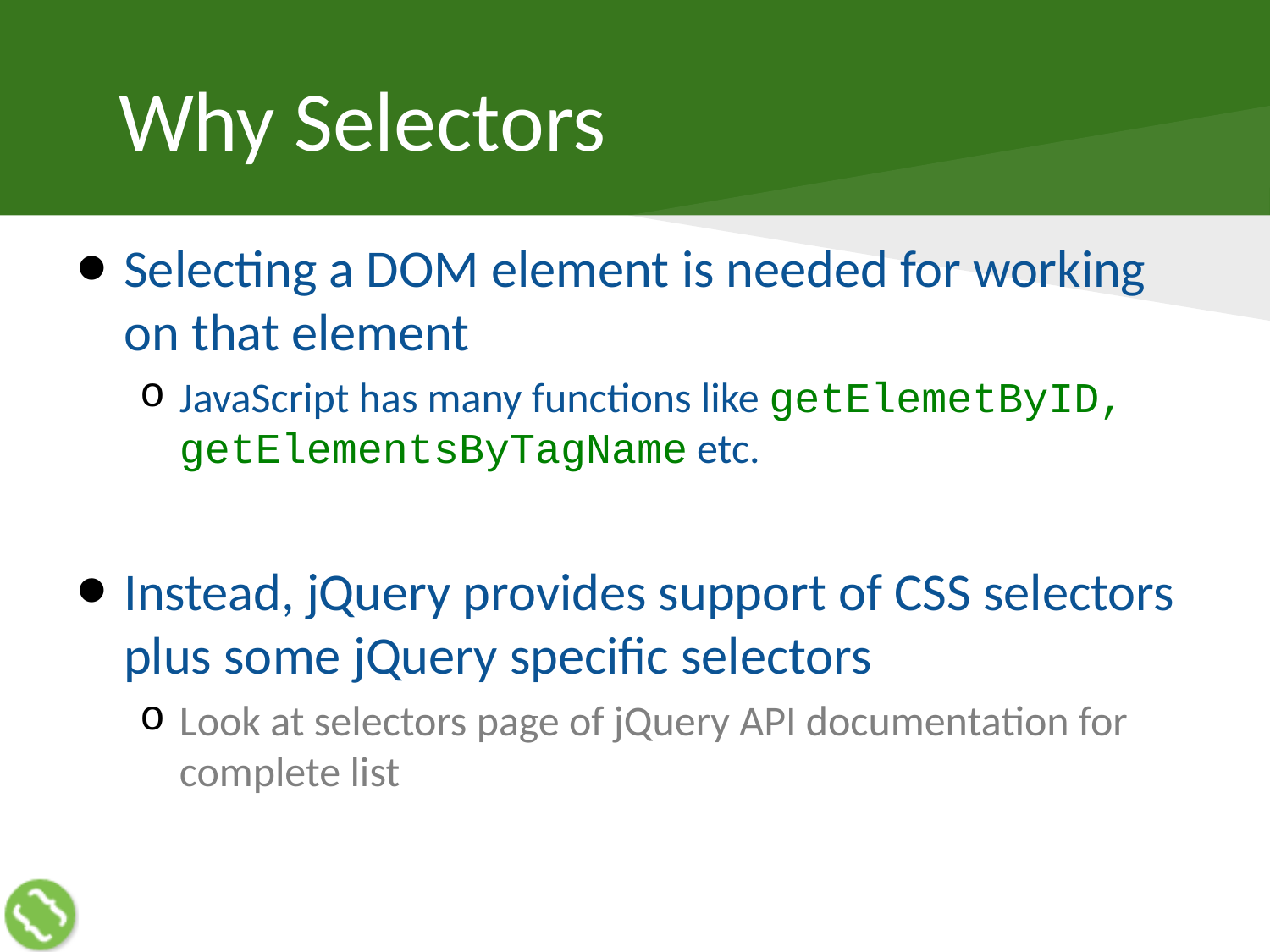

# Why Selectors
Selecting a DOM element is needed for working on that element
JavaScript has many functions like getElemetByID, getElementsByTagName etc.

Instead, jQuery provides support of CSS selectors plus some jQuery specific selectors
Look at selectors page of jQuery API documentation for complete list